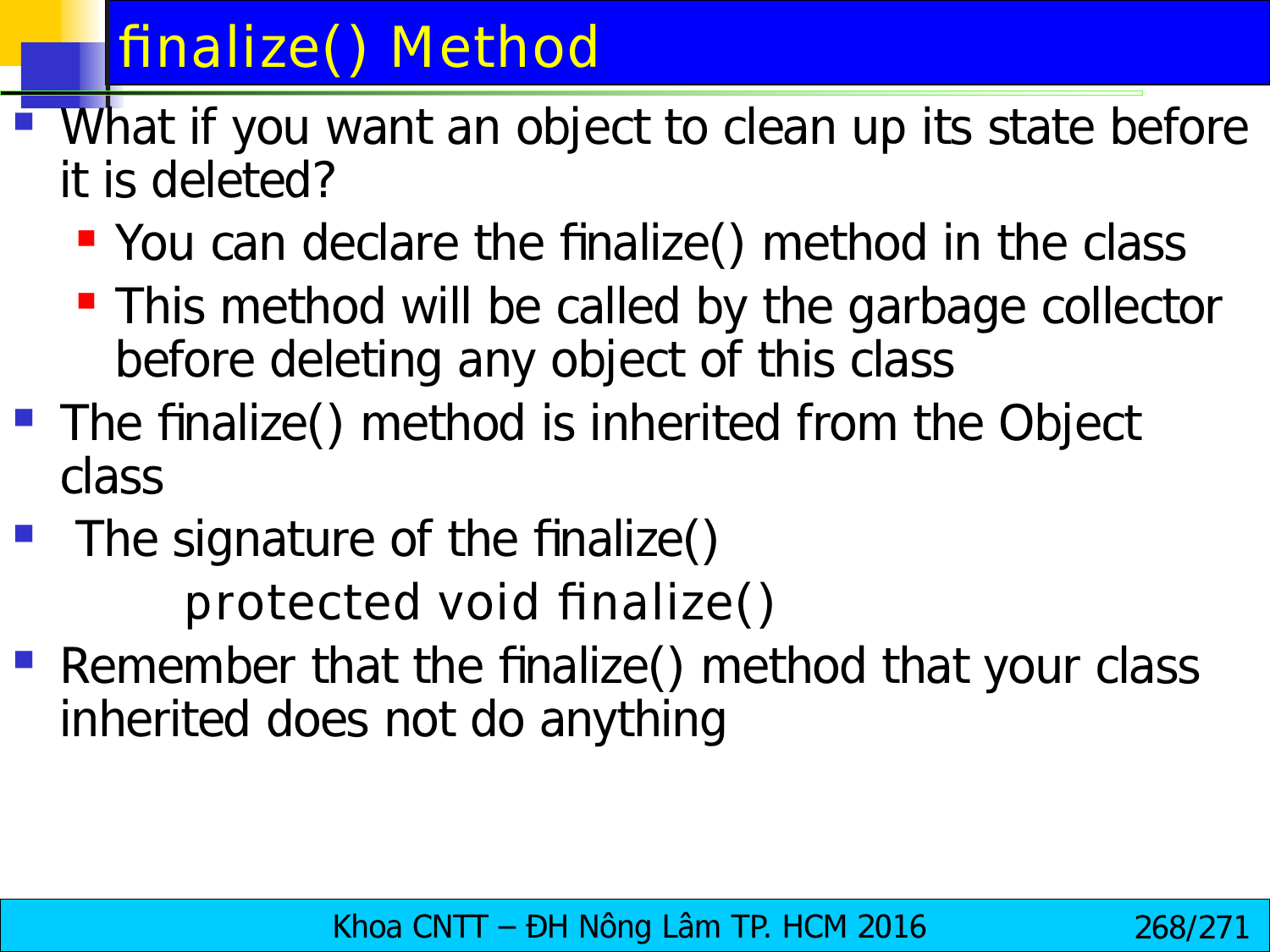

# finalize() Method
What if you want an object to clean up its state before it is deleted?
You can declare the finalize() method in the class
This method will be called by the garbage collector before deleting any object of this class
The finalize() method is inherited from the Object class
 The signature of the finalize()
            protected void finalize()
Remember that the finalize() method that your class inherited does not do anything